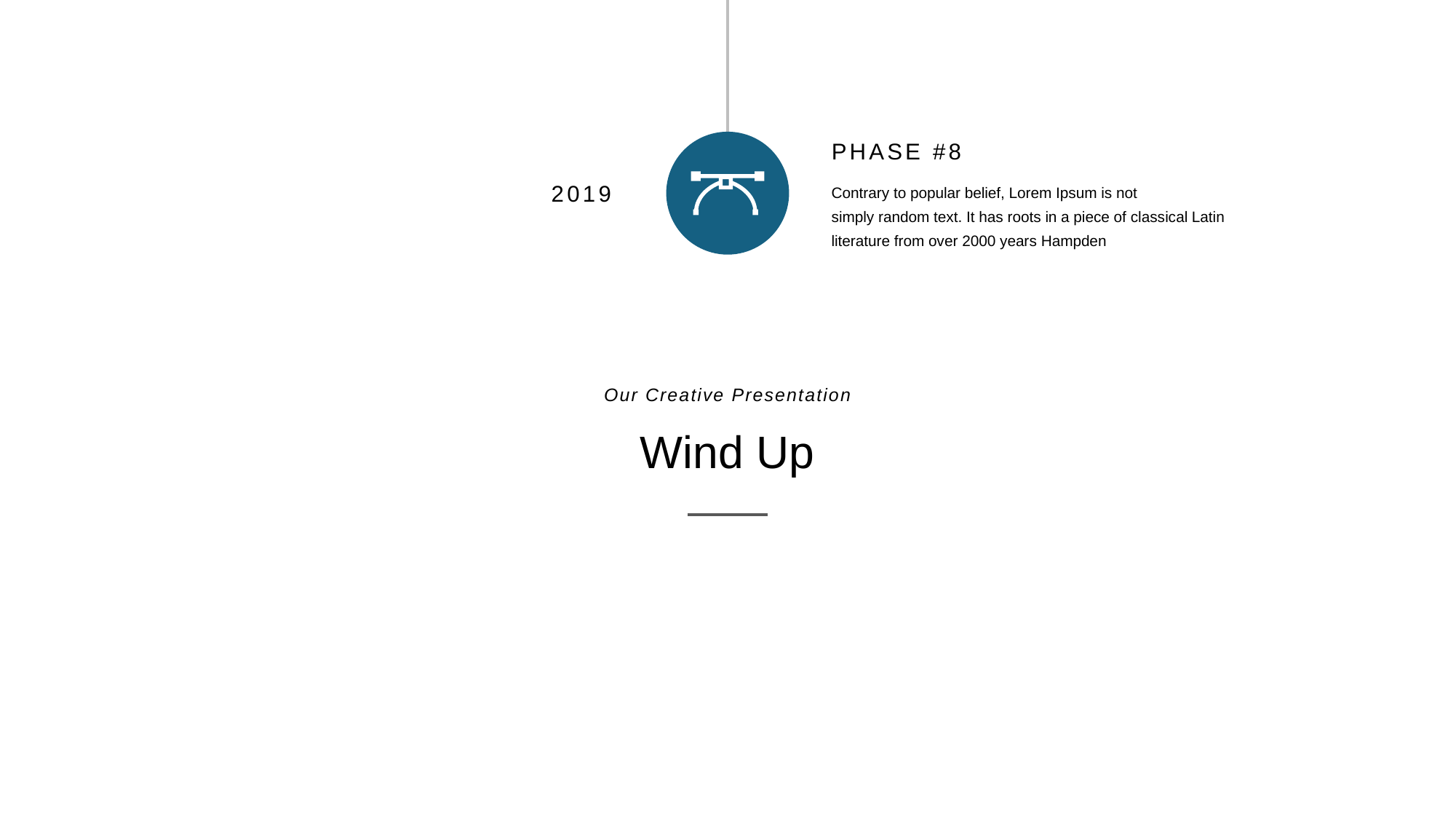

PHASE #8
Contrary to popular belief, Lorem Ipsum is not
simply random text. It has roots in a piece of classical Latin literature from over 2000 years Hampden

2019
Our Creative Presentation
Wind Up